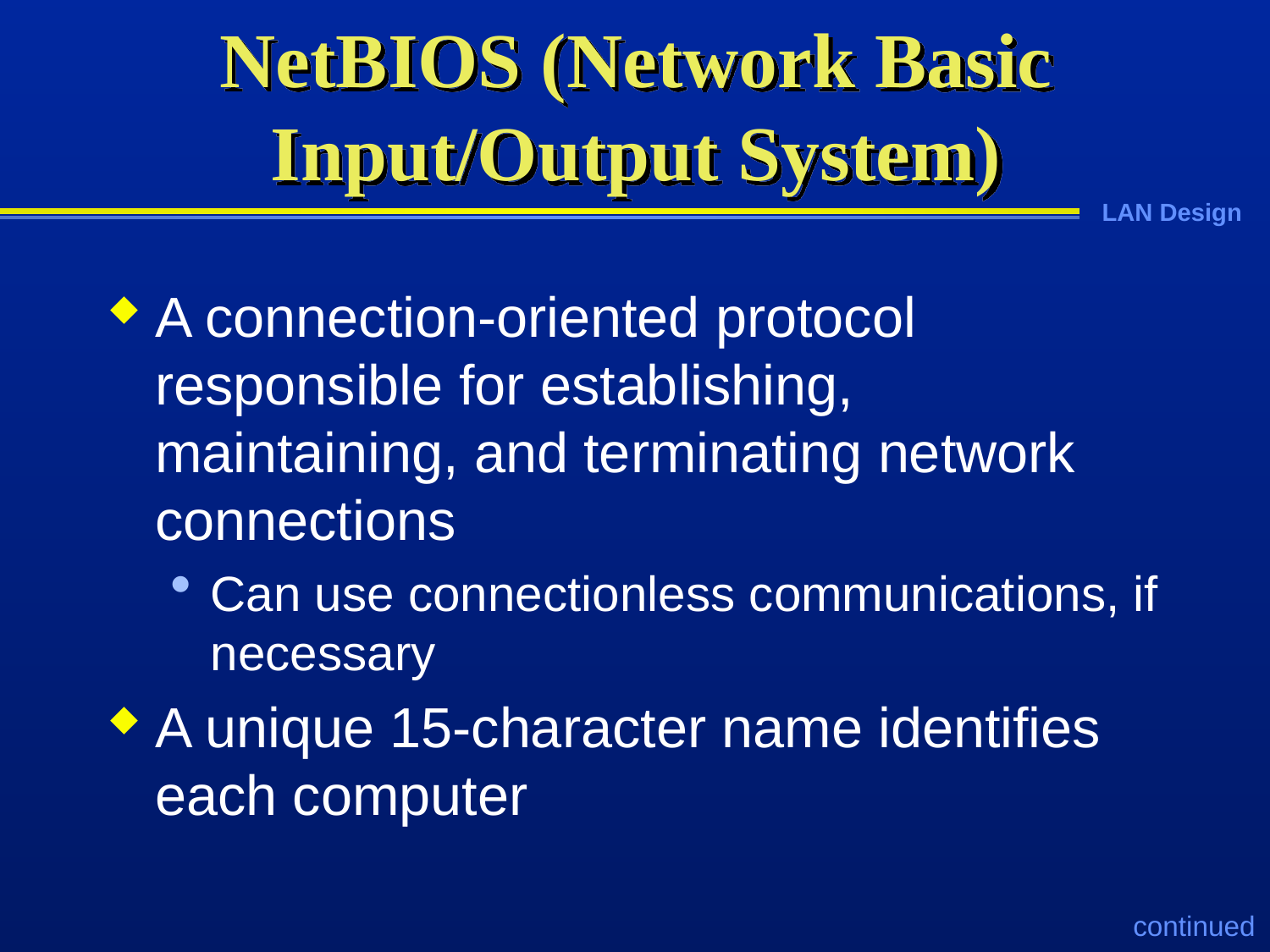

# NetBIOS (Network Basic Input/Output System)
A connection-oriented protocol responsible for establishing, maintaining, and terminating network connections
Can use connectionless communications, if necessary
A unique 15-character name identifies each computer
continued